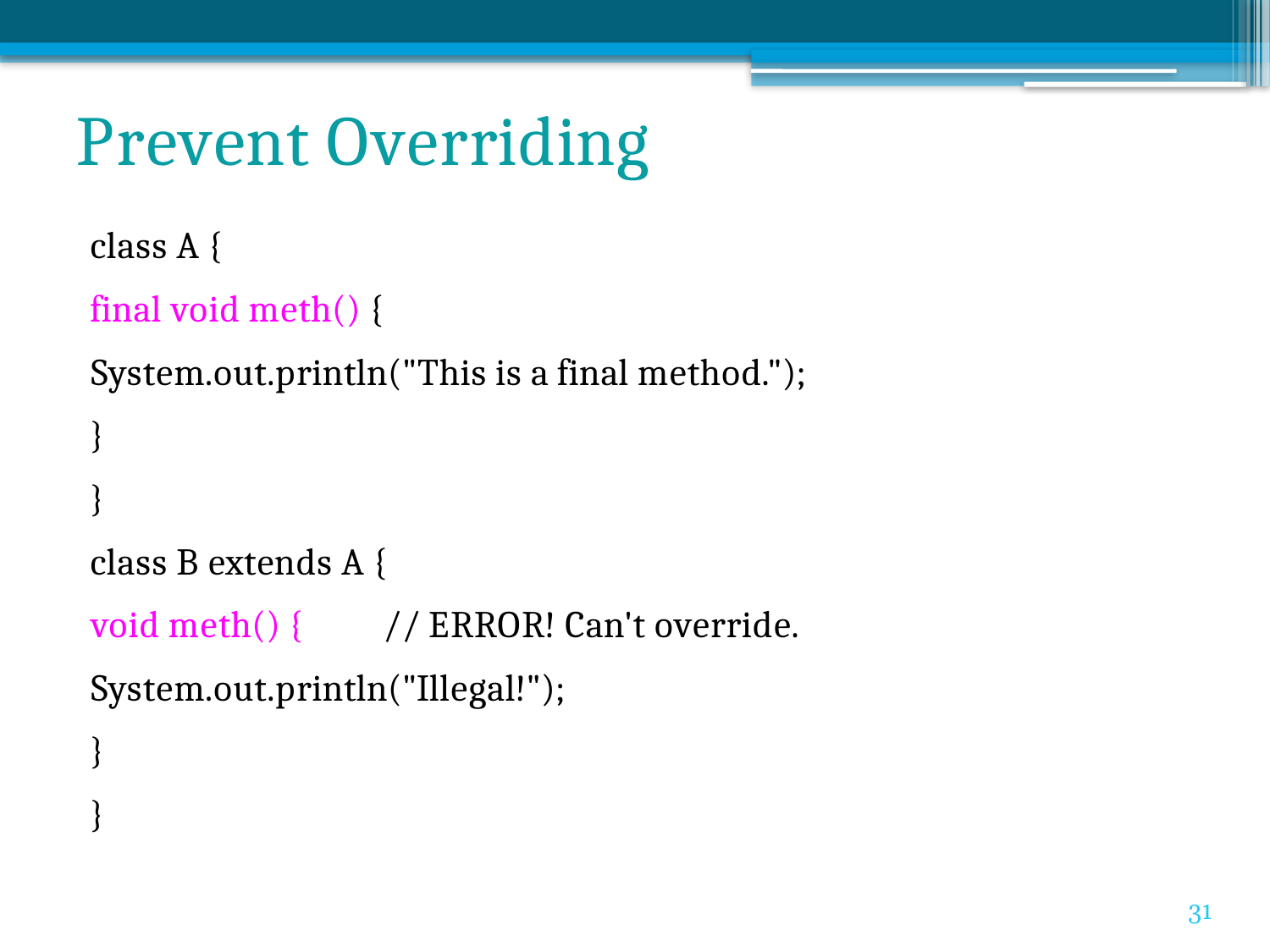

# Prevent Overriding
class A {
	final void meth() {
	System.out.println("This is a final method.");
	}
}
class B extends A {
	void meth() { 			// ERROR! Can't override.
	System.out.println("Illegal!");
	}
}
31